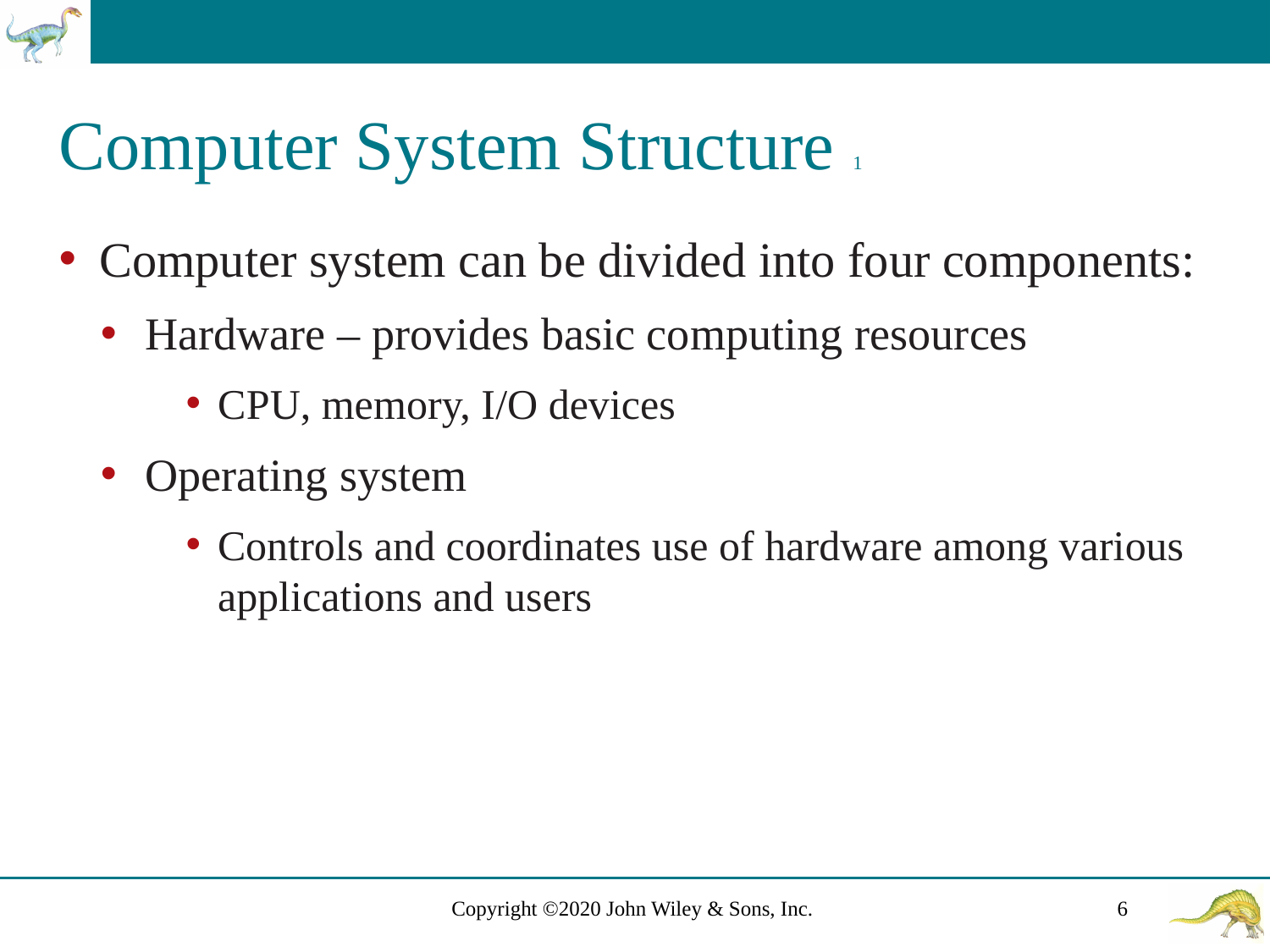

# Computer System Structure 1
Computer system can be divided into four components:
Hardware – provides basic computing resources
C P U, memory, I/O devices
Operating system
Controls and coordinates use of hardware among various applications and users
Copyright ©2020 John Wiley & Sons, Inc.
6